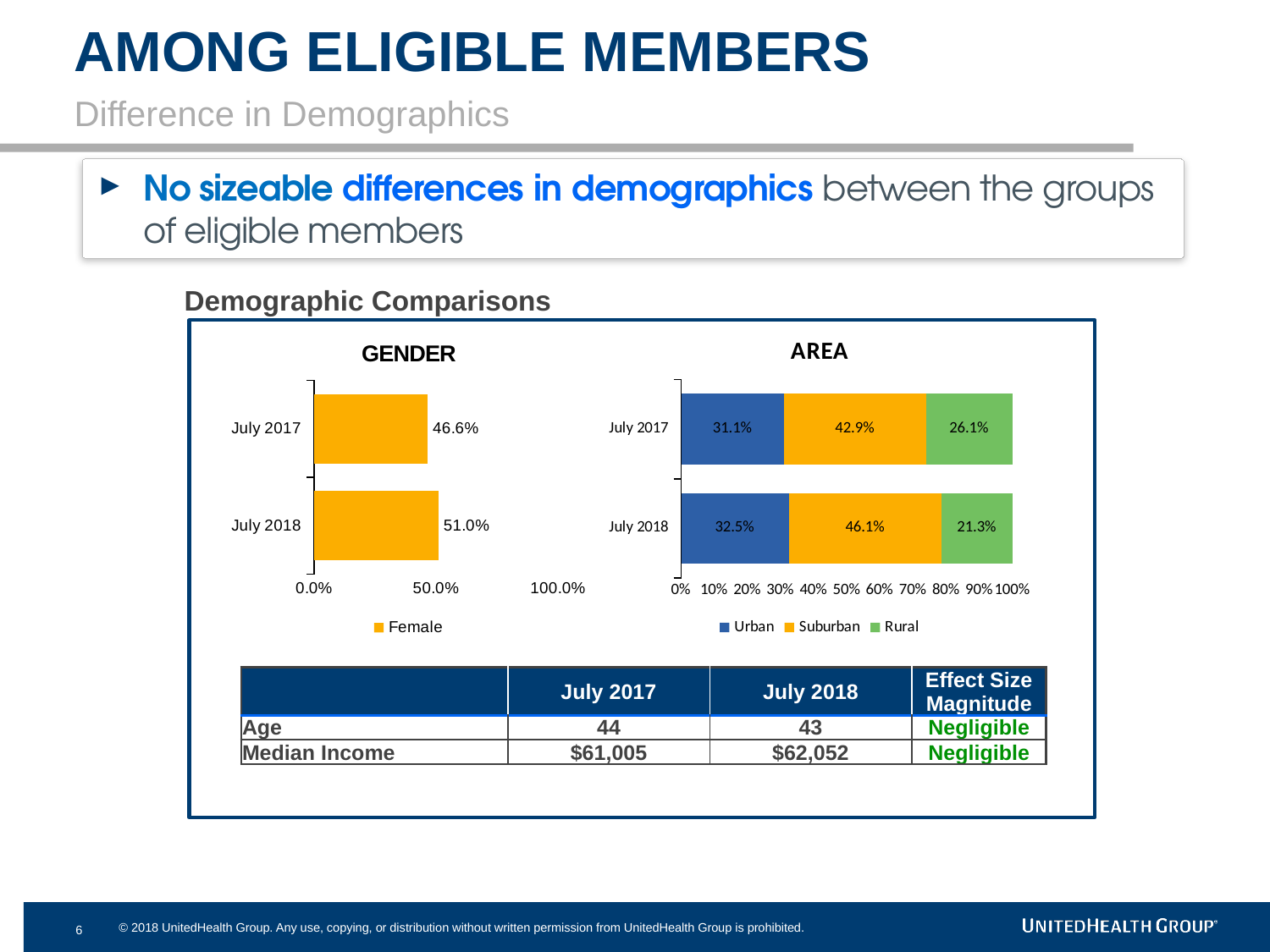

# AMONG ELIGIBLE MEMBERS
Difference in Demographics
No sizeable differences in demographics between the groups of eligible members
Demographic Comparisons

### Chart: AREA

| Category | Urban | Suburban | Rural |
|---|---|---|---|
| July 2018 | 0.325 | 0.461 | 0.213 |
| July 2017 | 0.311 | 0.429 | 0.261 |

### Chart: GENDER

| Category | Female |
|---|---|
| July 2018 | 0.51 |
| July 2017 | 0.466 |
|  | July 2017 | July 2018 | Effect Size Magnitude |
| --- | --- | --- | --- |
| Age | 44 | 43 | Negligible |
| Median Income | $61,005 | $62,052 | Negligible |
6